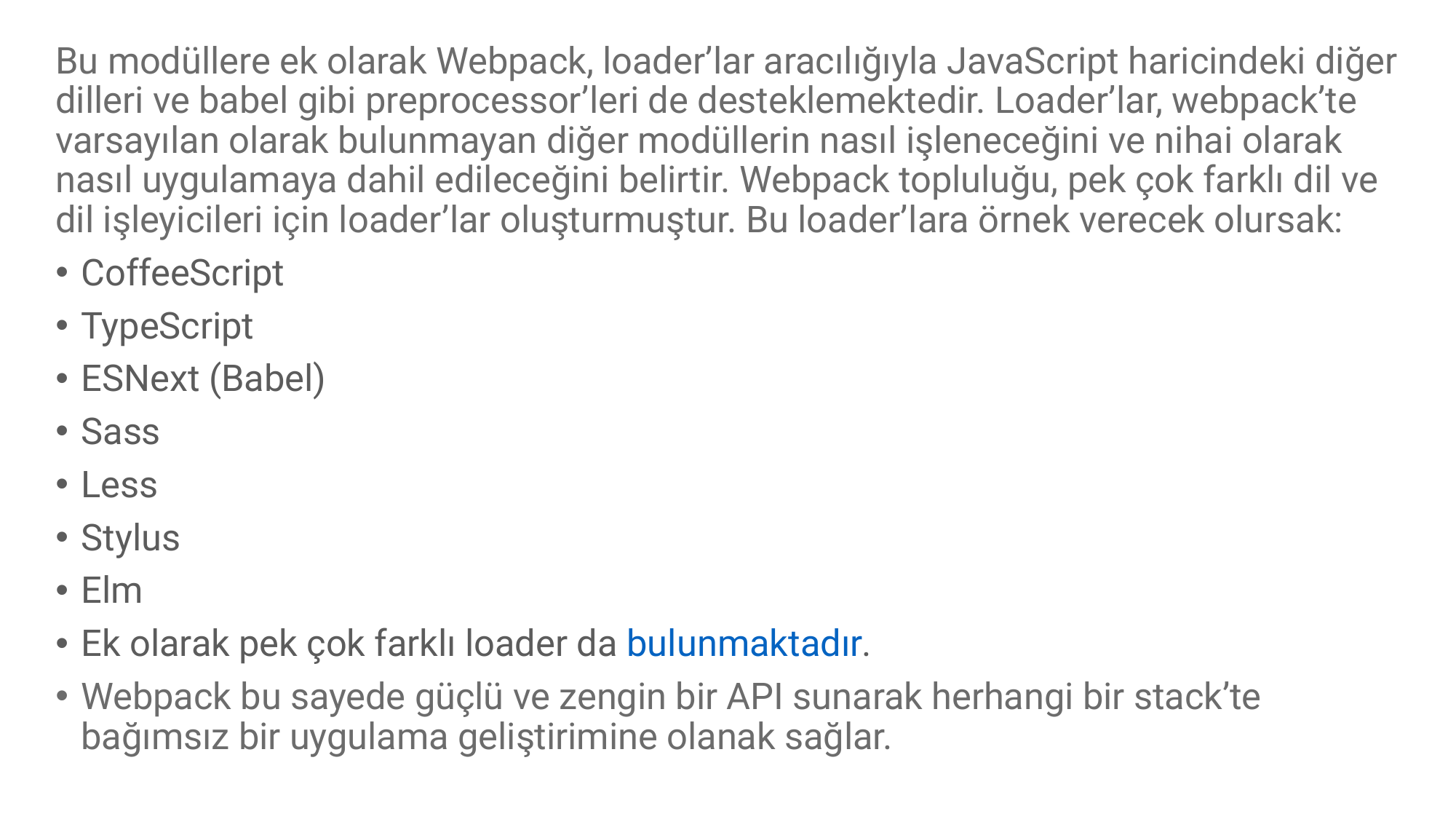

Bu modüllere ek olarak Webpack, loader’lar aracılığıyla JavaScript haricindeki diğer dilleri ve babel gibi preprocessor’leri de desteklemektedir. Loader’lar, webpack’te varsayılan olarak bulunmayan diğer modüllerin nasıl işleneceğini ve nihai olarak nasıl uygulamaya dahil edileceğini belirtir. Webpack topluluğu, pek çok farklı dil ve dil işleyicileri için loader’lar oluşturmuştur. Bu loader’lara örnek verecek olursak:
CoffeeScript
TypeScript
ESNext (Babel)
Sass
Less
Stylus
Elm
Ek olarak pek çok farklı loader da bulunmaktadır.
Webpack bu sayede güçlü ve zengin bir API sunarak herhangi bir stack’te bağımsız bir uygulama geliştirimine olanak sağlar.